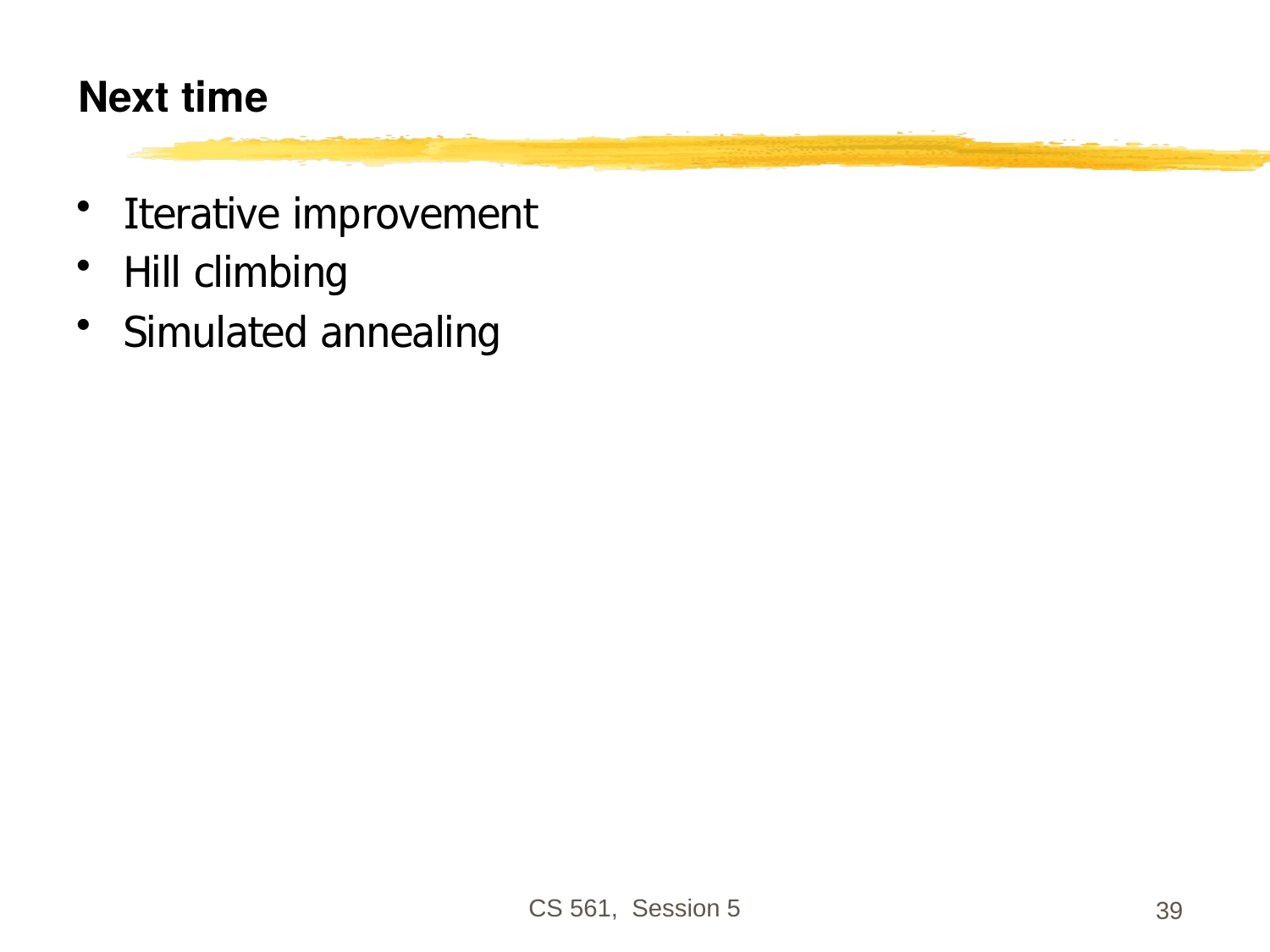

# Next time
Iterative improvement
Hill climbing
Simulated annealing
CS 561,  Session 5
39